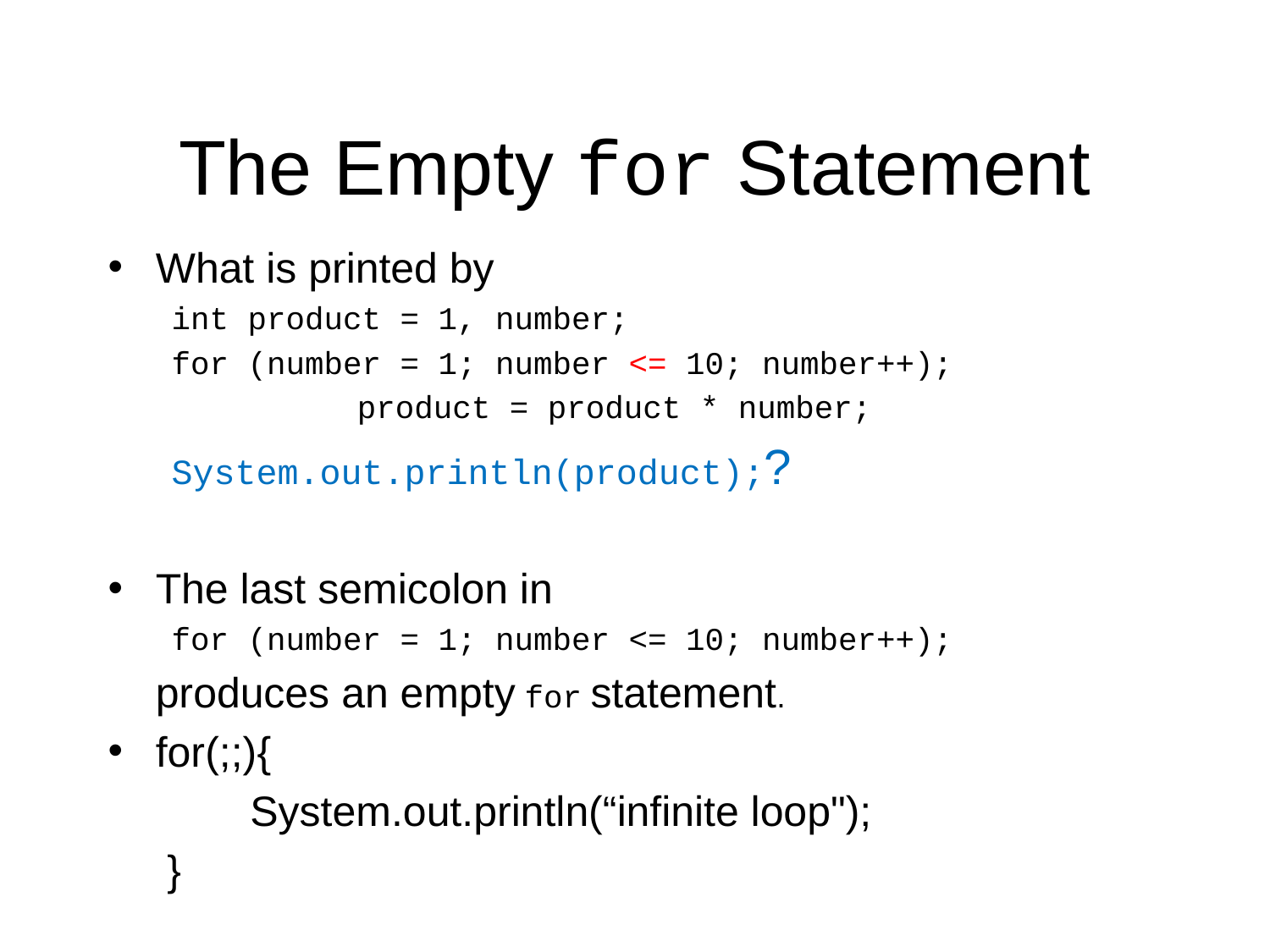

# The Empty for Statement
What is printed by
int product = 1, number;
for (number = 1; number <= 10; number++);
		 product = product * number;
System.out.println(product);?

The last semicolon in
for (number = 1; number <= 10; number++);
	produces an empty for statement.
for(;;){
            System.out.println(“infinite loop");
     }